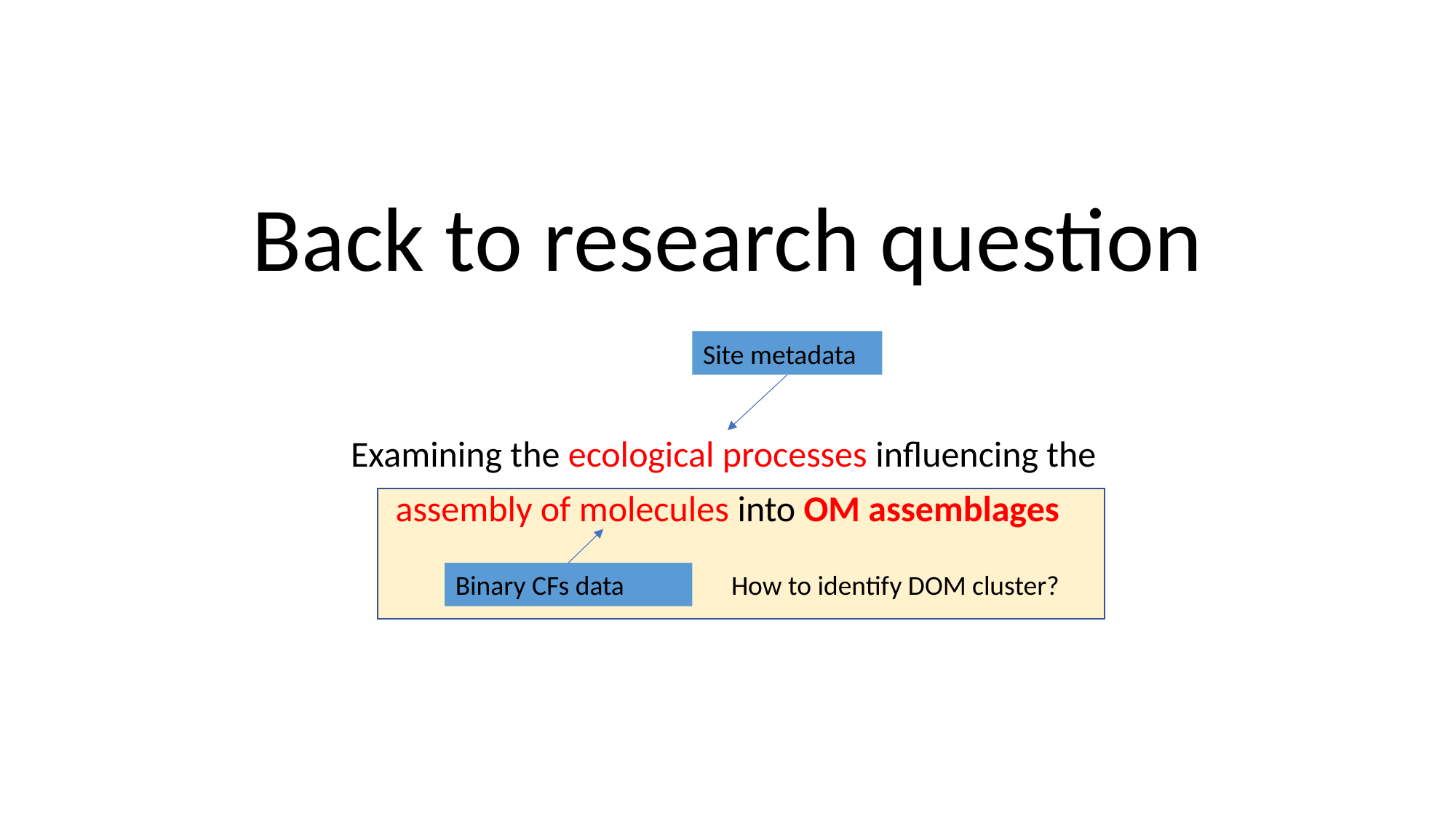

# Back to research question
Site metadata
Examining the ecological processes influencing the
assembly of molecules into OM assemblages

Binary CFs data
How to identify DOM cluster?